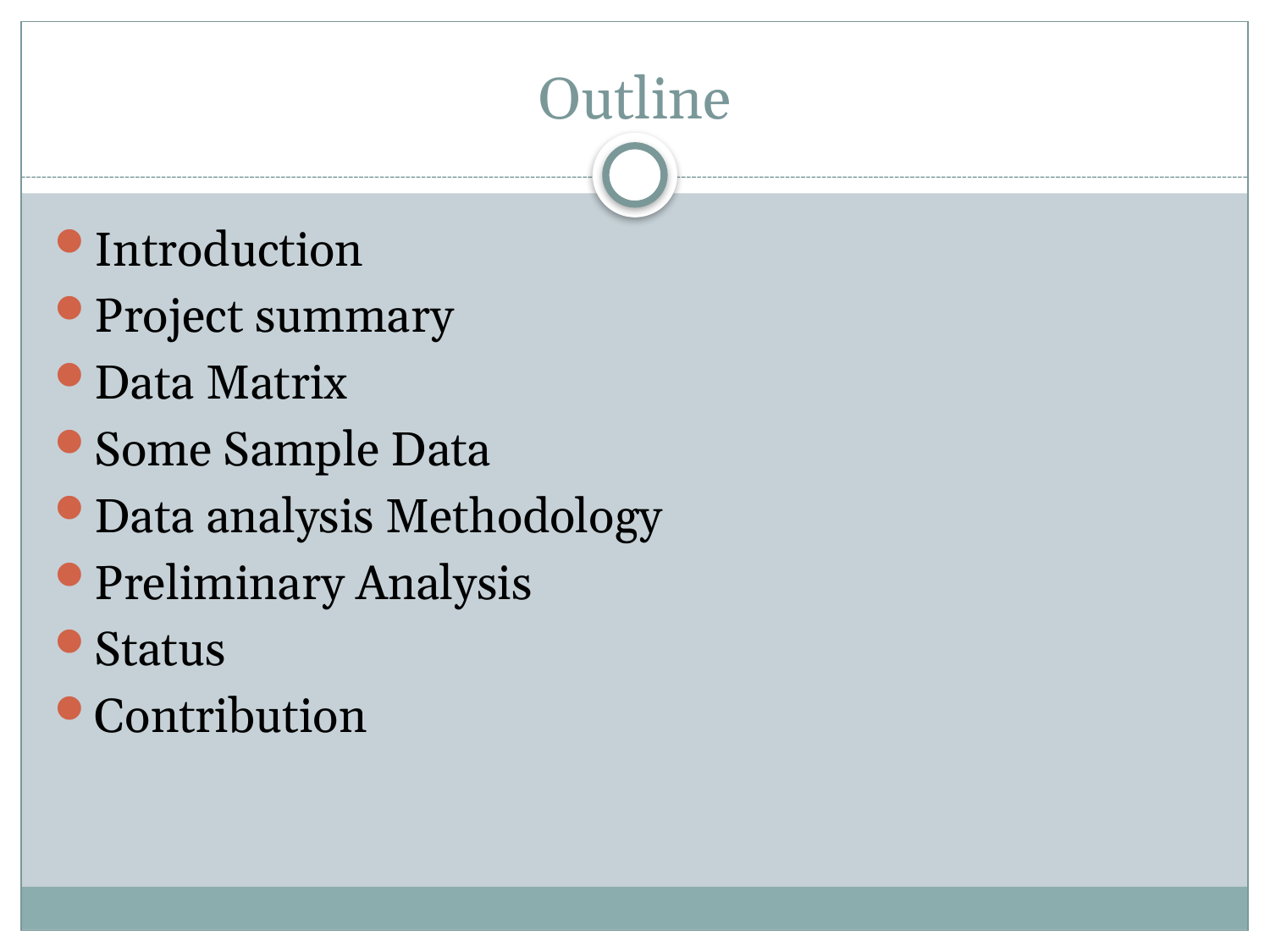

# Outline
Introduction
Project summary
Data Matrix
Some Sample Data
Data analysis Methodology
Preliminary Analysis
Status
Contribution